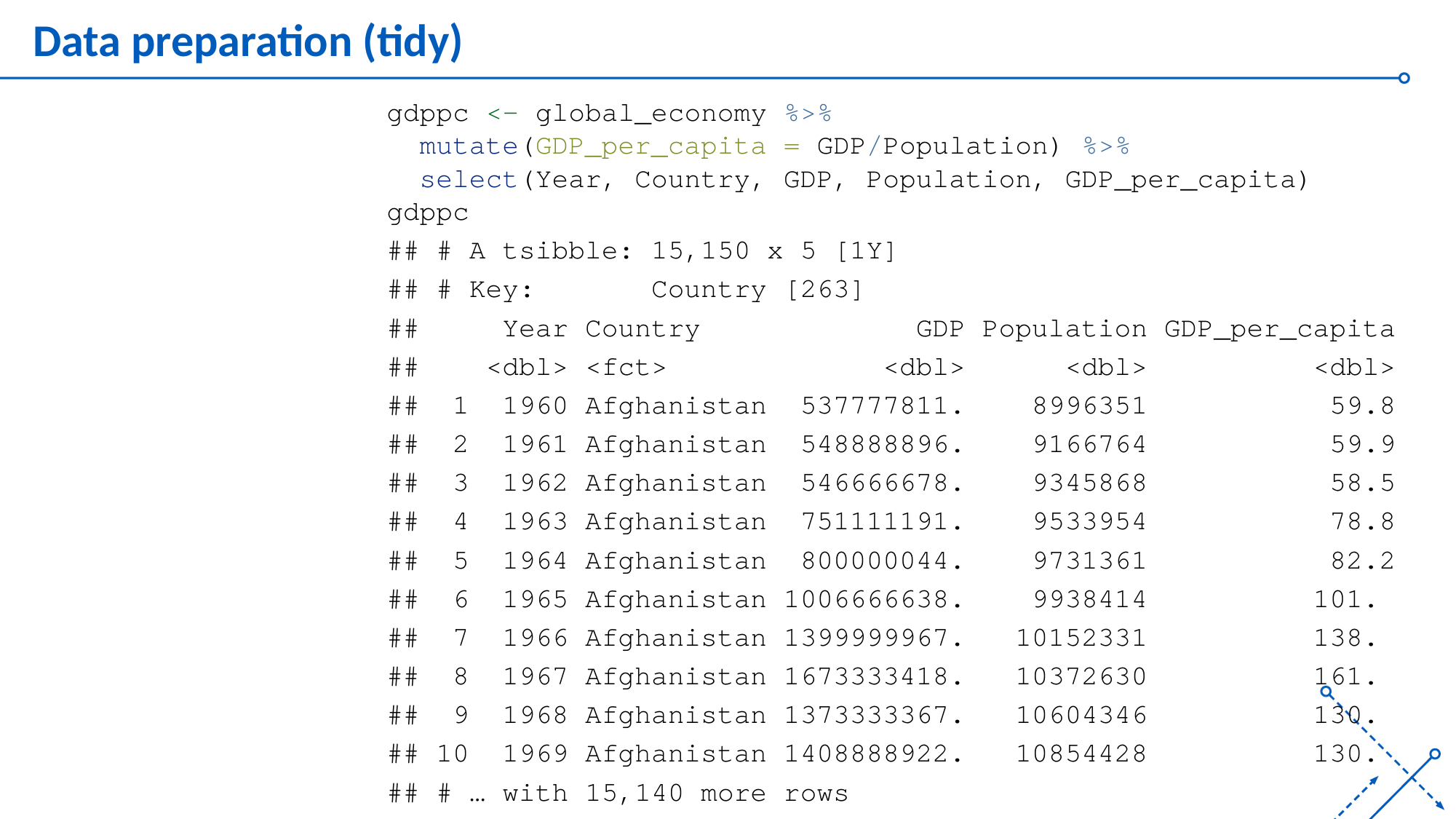

# Data preparation (tidy)
gdppc <- global_economy %>%
  mutate(GDP_per_capita = GDP/Population) %>%
  select(Year, Country, GDP, Population, GDP_per_capita)
gdppc
## # A tsibble: 15,150 x 5 [1Y]
## # Key:       Country [263]
##     Year Country             GDP Population GDP_per_capita
##    <dbl> <fct>             <dbl>      <dbl>          <dbl>
##  1  1960 Afghanistan  537777811.    8996351           59.8
##  2  1961 Afghanistan  548888896.    9166764           59.9
##  3  1962 Afghanistan  546666678.    9345868           58.5
##  4  1963 Afghanistan  751111191.    9533954           78.8
##  5  1964 Afghanistan  800000044.    9731361           82.2
##  6  1965 Afghanistan 1006666638.    9938414          101.
##  7  1966 Afghanistan 1399999967.   10152331          138.
##  8  1967 Afghanistan 1673333418.   10372630          161.
##  9  1968 Afghanistan 1373333367.   10604346          130.
## 10  1969 Afghanistan 1408888922.   10854428          130.
## # … with 15,140 more rows